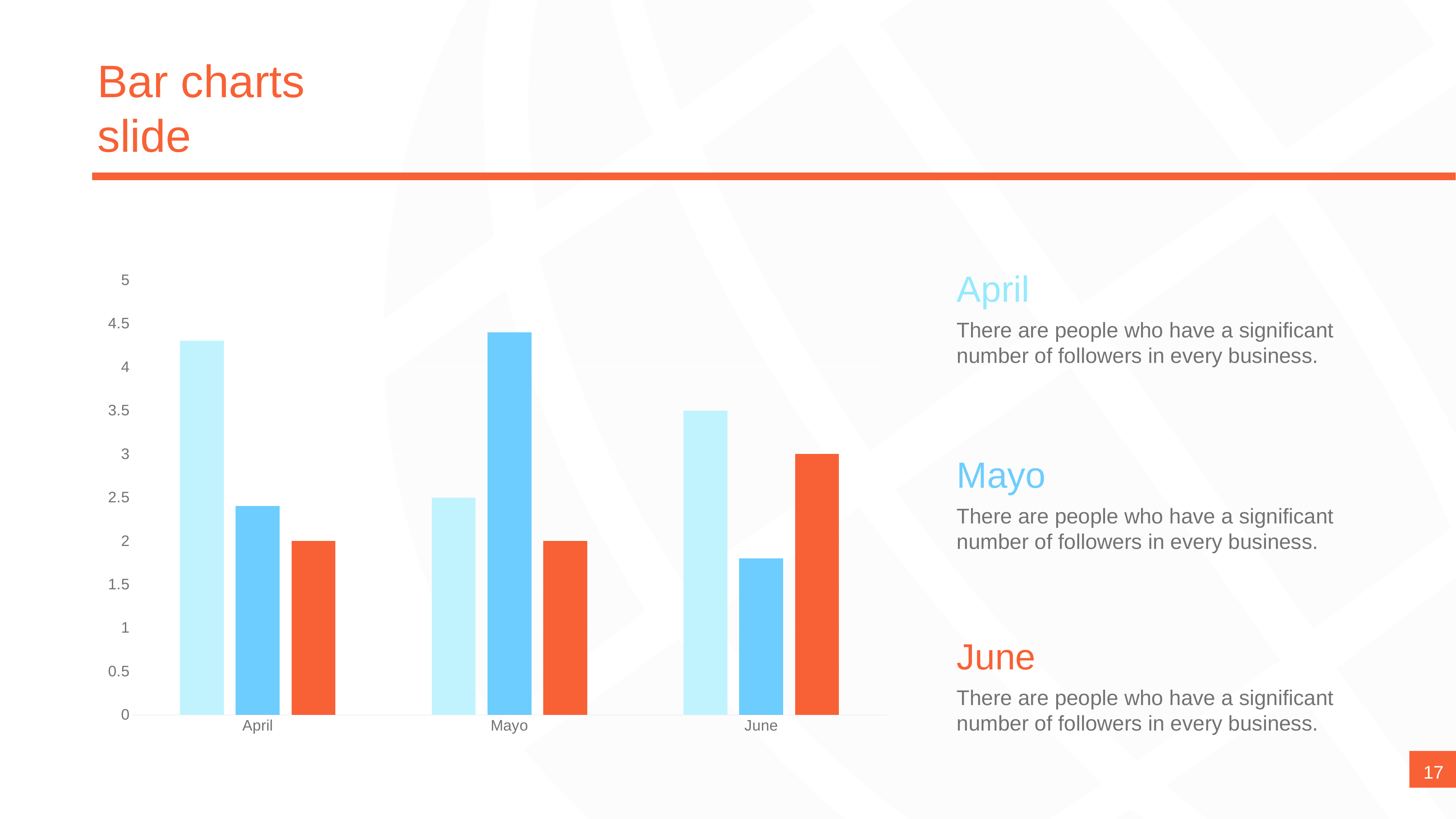

Bar charts slide

### Chart

| Category | Series 1 | Series 2 | Series 3 |
|---|---|---|---|
| April | 4.3 | 2.4 | 2.0 |
| Mayo | 2.5 | 4.4 | 2.0 |
| June | 3.5 | 1.8 | 3.0 |
April
There are people who have a significant number of followers in every business.
Mayo
There are people who have a significant number of followers in every business.
June
There are people who have a significant number of followers in every business.